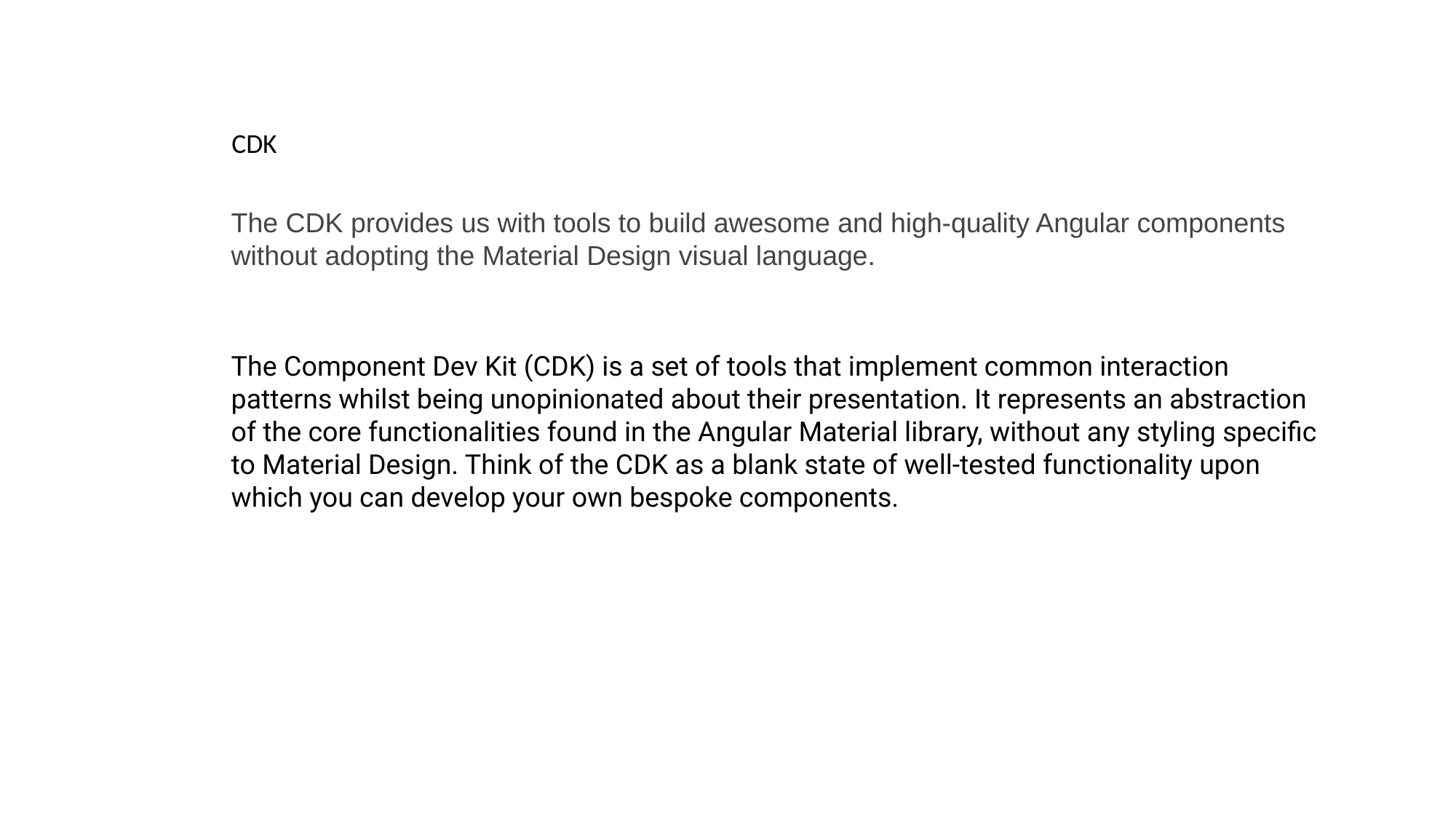

CDK
The CDK provides us with tools to build awesome and high-quality Angular components without adopting the Material Design visual language.
The Component Dev Kit (CDK) is a set of tools that implement common interaction patterns whilst being unopinionated about their presentation. It represents an abstraction of the core functionalities found in the Angular Material library, without any styling specific to Material Design. Think of the CDK as a blank state of well-tested functionality upon which you can develop your own bespoke components.